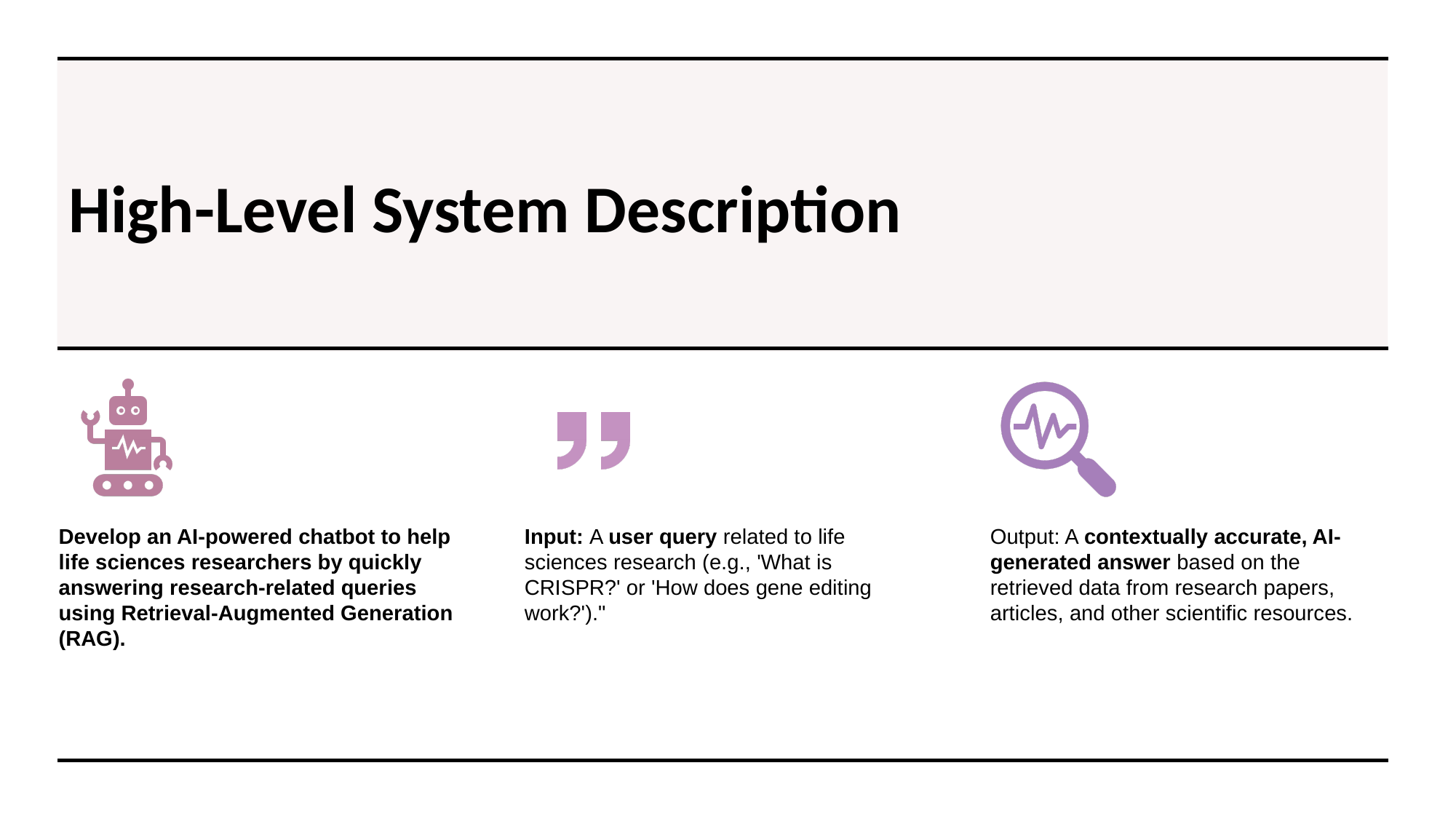

# High-Level System Description
Develop an AI-powered chatbot to help life sciences researchers by quickly answering research-related queries using Retrieval-Augmented Generation (RAG).
Input: A user query related to life sciences research (e.g., 'What is CRISPR?' or 'How does gene editing work?')."
Output: A contextually accurate, AI-generated answer based on the retrieved data from research papers, articles, and other scientific resources.